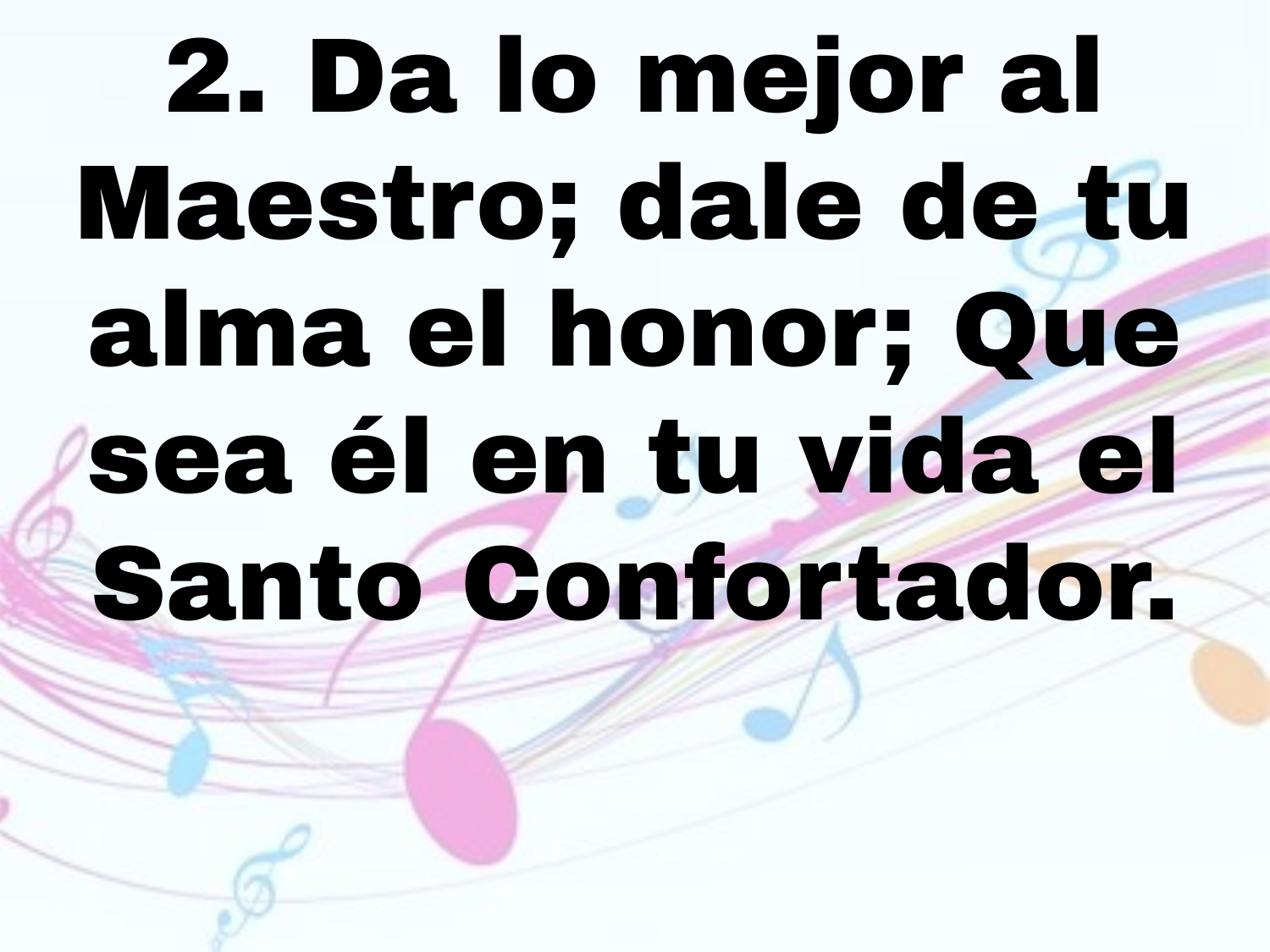

2. Da lo mejor al Maestro; dale de tu alma el honor; Que sea él en tu vida el Santo Confortador.